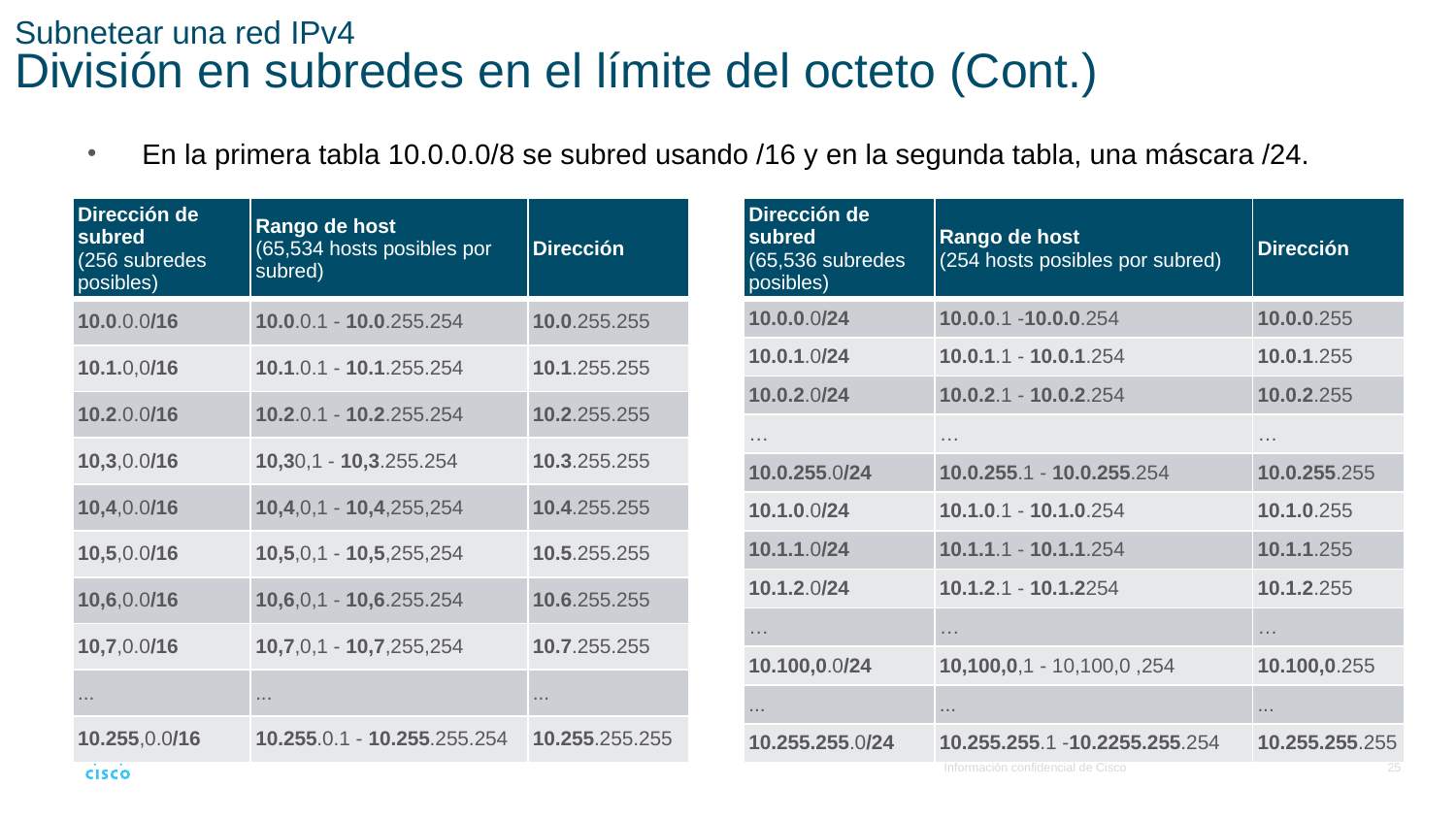

# Subnetear una red IPv4 División en subredes en el límite del octeto (Cont.)
En la primera tabla 10.0.0.0/8 se subred usando /16 y en la segunda tabla, una máscara /24.
| Dirección de subred (256 subredes posibles) | Rango de host (65,534 hosts posibles por subred) | Dirección |
| --- | --- | --- |
| 10.0.0.0/16 | 10.0.0.1 - 10.0.255.254 | 10.0.255.255 |
| 10.1.0,0/16 | 10.1.0.1 - 10.1.255.254 | 10.1.255.255 |
| 10.2.0.0/16 | 10.2.0.1 - 10.2.255.254 | 10.2.255.255 |
| 10,3,0.0/16 | 10,30,1 - 10,3.255.254 | 10.3.255.255 |
| 10,4,0.0/16 | 10,4,0,1 - 10,4,255,254 | 10.4.255.255 |
| 10,5,0.0/16 | 10,5,0,1 - 10,5,255,254 | 10.5.255.255 |
| 10,6,0.0/16 | 10,6,0,1 - 10,6.255.254 | 10.6.255.255 |
| 10,7,0.0/16 | 10,7,0,1 - 10,7,255,254 | 10.7.255.255 |
| ... | ... | ... |
| 10.255,0.0/16 | 10.255.0.1 - 10.255.255.254 | 10.255.255.255 |
| Dirección de subred (65,536 subredes posibles) | Rango de host (254 hosts posibles por subred) | Dirección |
| --- | --- | --- |
| 10.0.0.0/24 | 10.0.0.1 -10.0.0.254 | 10.0.0.255 |
| 10.0.1.0/24 | 10.0.1.1 - 10.0.1.254 | 10.0.1.255 |
| 10.0.2.0/24 | 10.0.2.1 - 10.0.2.254 | 10.0.2.255 |
| … | … | … |
| 10.0.255.0/24 | 10.0.255.1 - 10.0.255.254 | 10.0.255.255 |
| 10.1.0.0/24 | 10.1.0.1 - 10.1.0.254 | 10.1.0.255 |
| 10.1.1.0/24 | 10.1.1.1 - 10.1.1.254 | 10.1.1.255 |
| 10.1.2.0/24 | 10.1.2.1 - 10.1.2254 | 10.1.2.255 |
| … | … | … |
| 10.100,0.0/24 | 10,100,0,1 - 10,100,0 ,254 | 10.100,0.255 |
| ... | ... | ... |
| 10.255.255.0/24 | 10.255.255.1 -10.2255.255.254 | 10.255.255.255 |